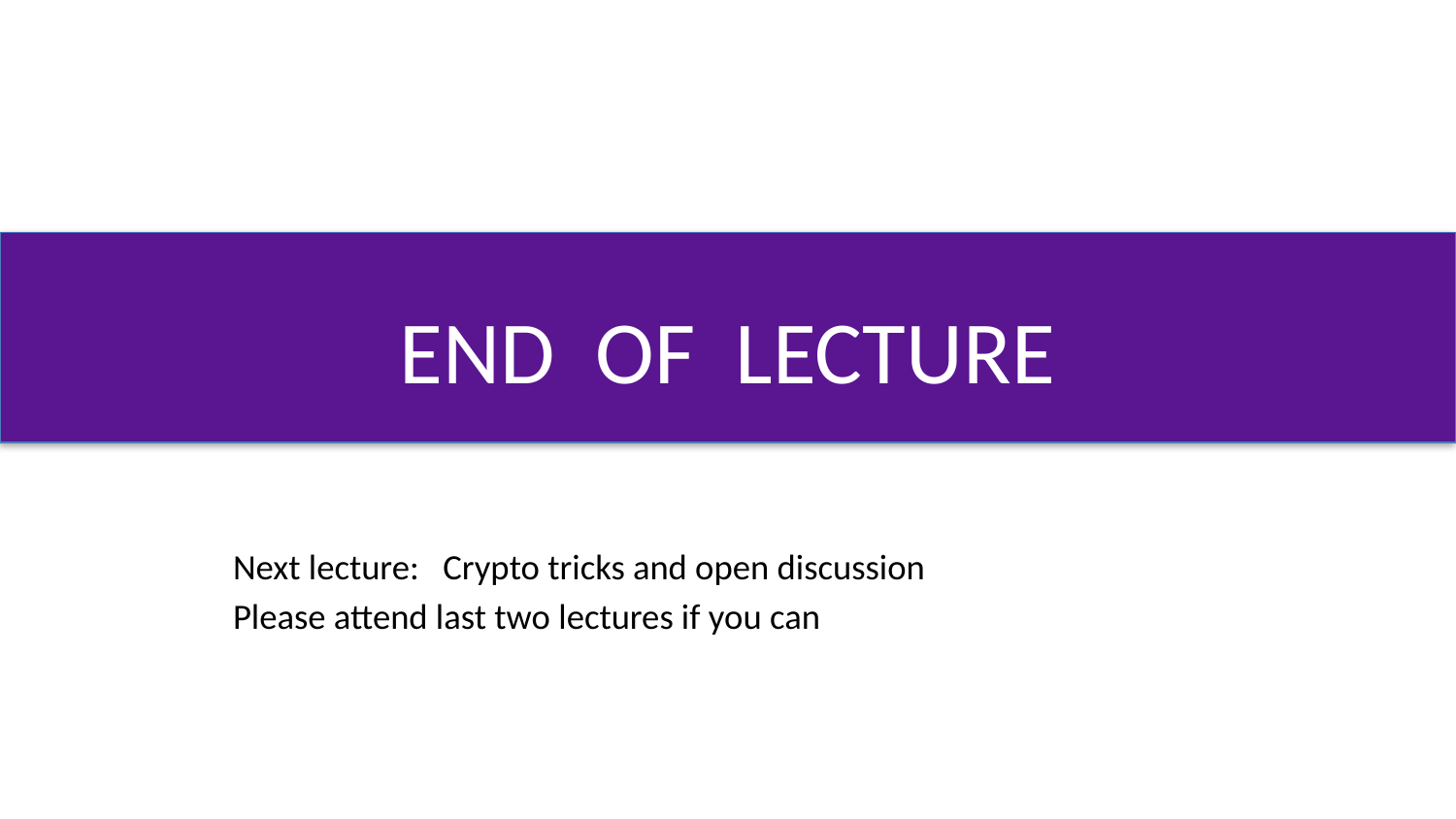

# END  OF  LECTURE
Next lecture:   Crypto tricks and open discussion
Please attend last two lectures if you can